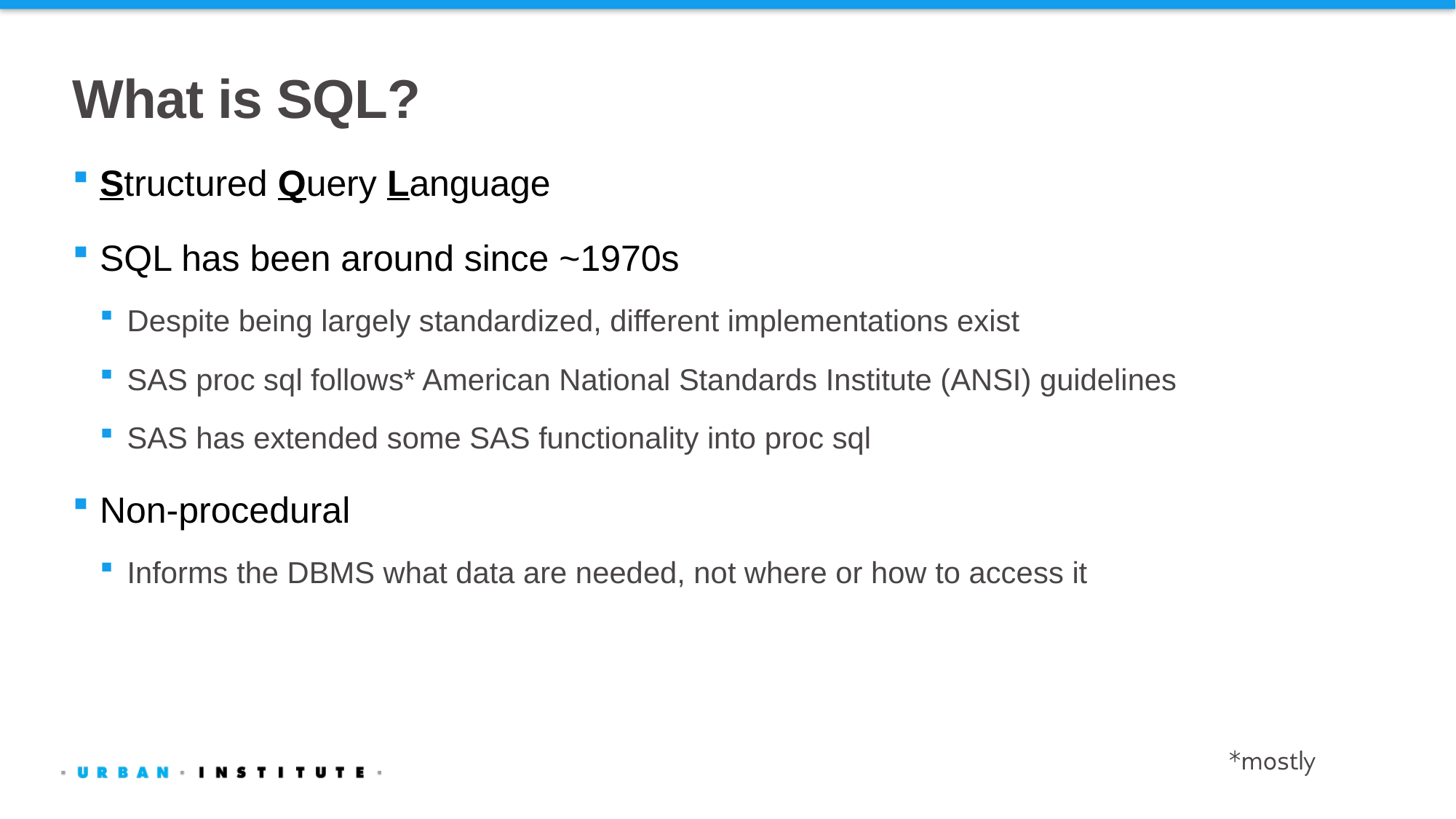

# What is SQL?
Structured Query Language
SQL has been around since ~1970s
Despite being largely standardized, different implementations exist
SAS proc sql follows* American National Standards Institute (ANSI) guidelines
SAS has extended some SAS functionality into proc sql
Non-procedural
Informs the DBMS what data are needed, not where or how to access it

*mostly